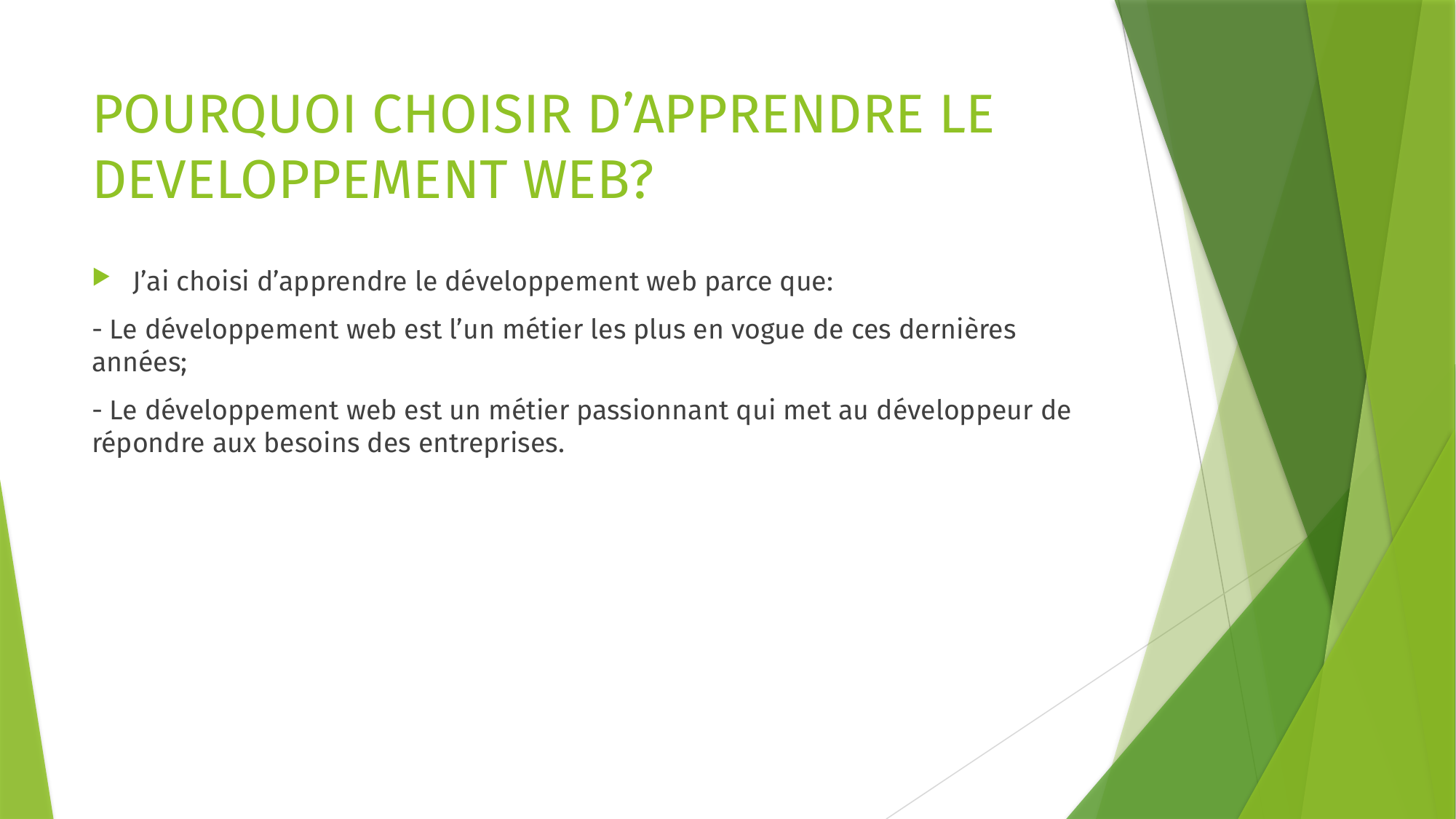

# POURQUOI CHOISIR D’APPRENDRE LE DEVELOPPEMENT WEB?
J’ai choisi d’apprendre le développement web parce que:
- Le développement web est l’un métier les plus en vogue de ces dernières années;
- Le développement web est un métier passionnant qui met au développeur de répondre aux besoins des entreprises.